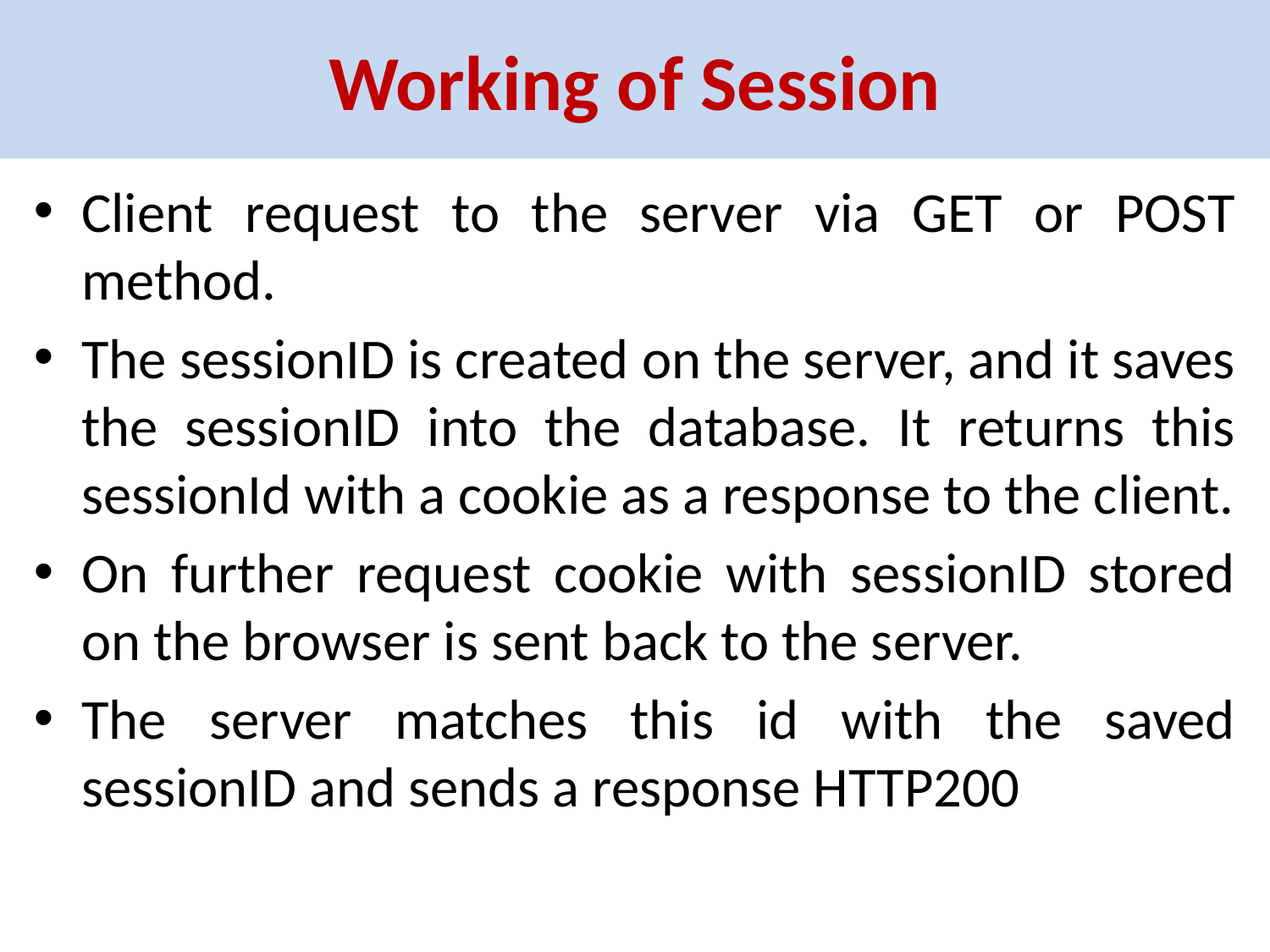

# Working of Session
Client request to the server via GET or POST method.
The sessionID is created on the server, and it saves the sessionID into the database. It returns this sessionId with a cookie as a response to the client.
On further request cookie with sessionID stored on the browser is sent back to the server.
The server matches this id with the saved sessionID and sends a response HTTP200